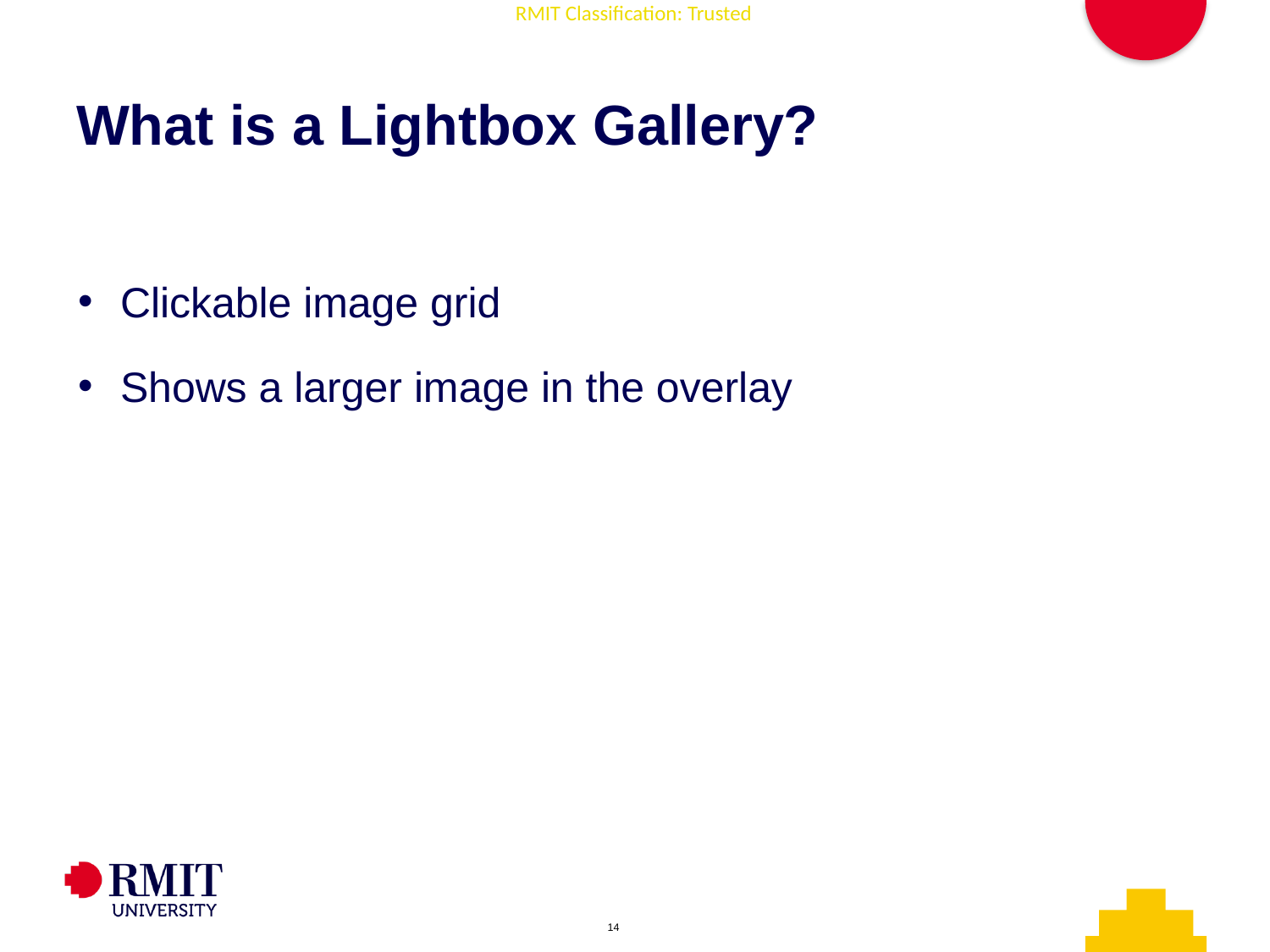

# What is a Lightbox Gallery?
Clickable image grid
Shows a larger image in the overlay
AD006 Associate Degree in IT